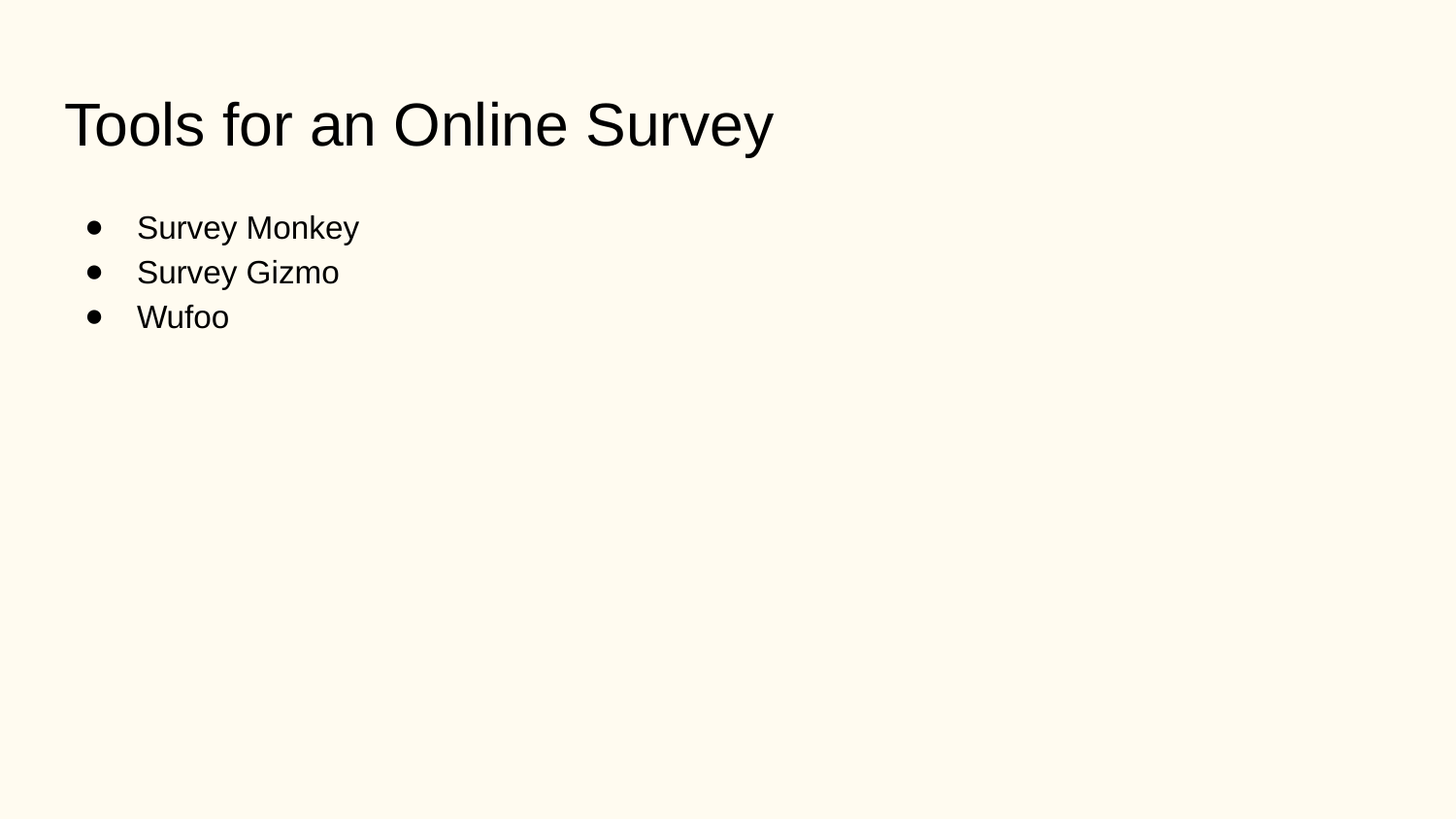

# Tools for an Online Survey
Survey Monkey
Survey Gizmo
Wufoo